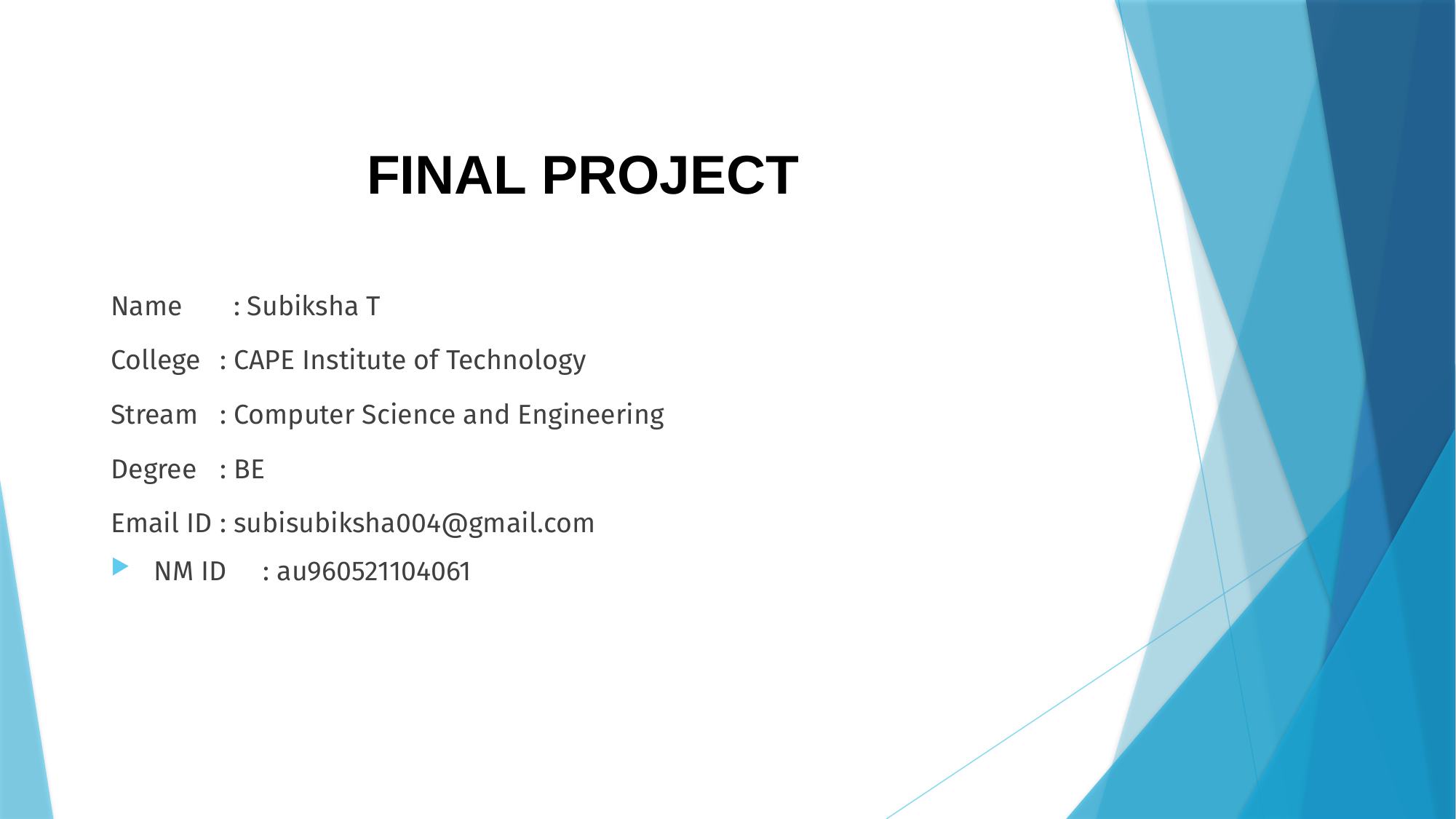

# FINAL PROJECT
Name       : Subiksha T
College	: CAPE Institute of Technology
Stream	: Computer Science and Engineering
Degree	: BE
Email ID	: subisubiksha004@gmail.com
NM ID	: au960521104061